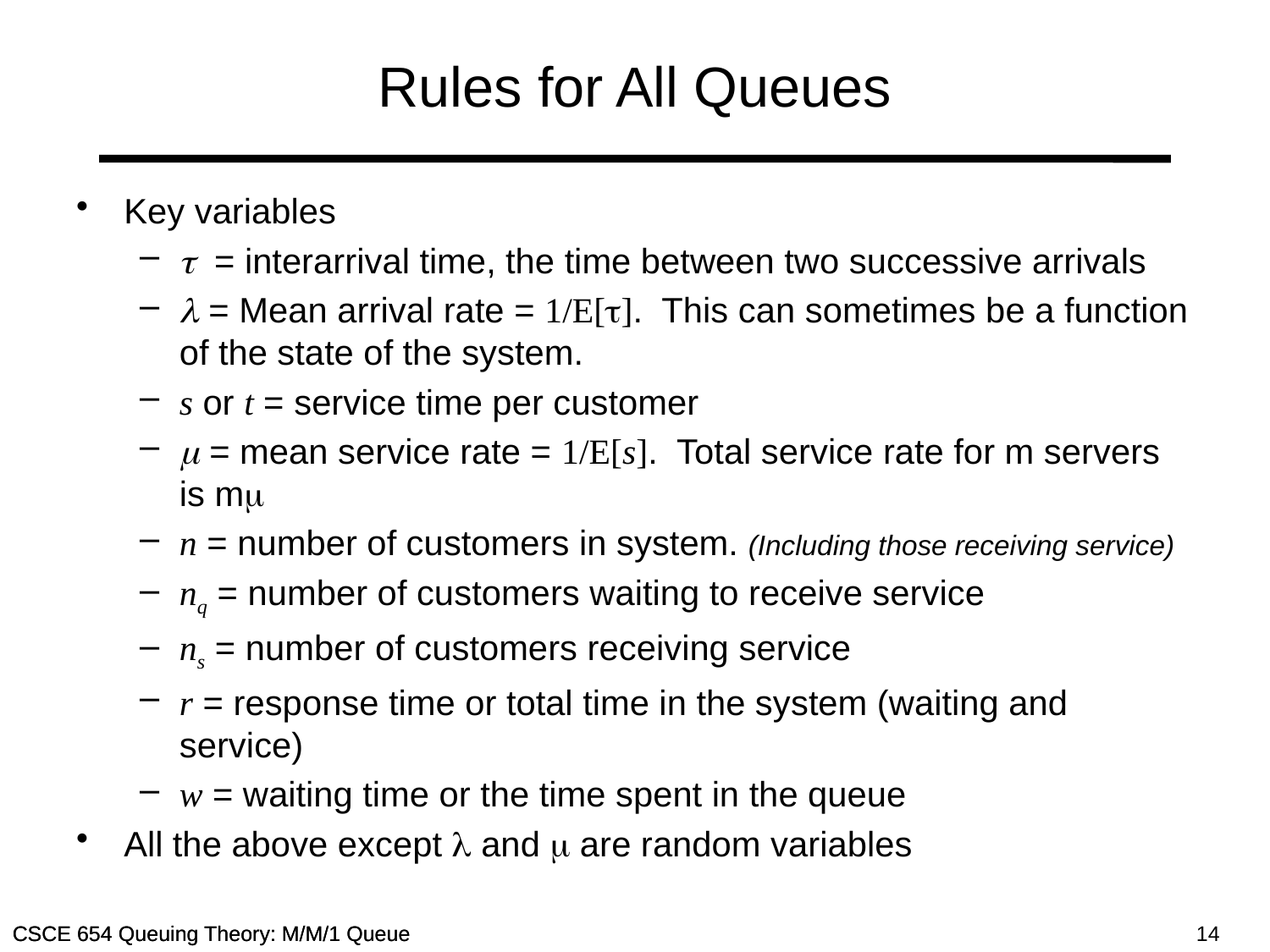

# Rules for All Queues
Key variables
τ  = interarrival time, the time between two successive arrivals
λ = Mean arrival rate = 1/E[τ].  This can sometimes be a function of the state of the system.
s or t = service time per customer
μ = mean service rate = 1/E[s].  Total service rate for m servers is mμ
n = number of customers in system. (Including those receiving service)
nq = number of customers waiting to receive service
ns = number of customers receiving service
r = response time or total time in the system (waiting and service)
w = waiting time or the time spent in the queue
All the above except λ and μ are random variables